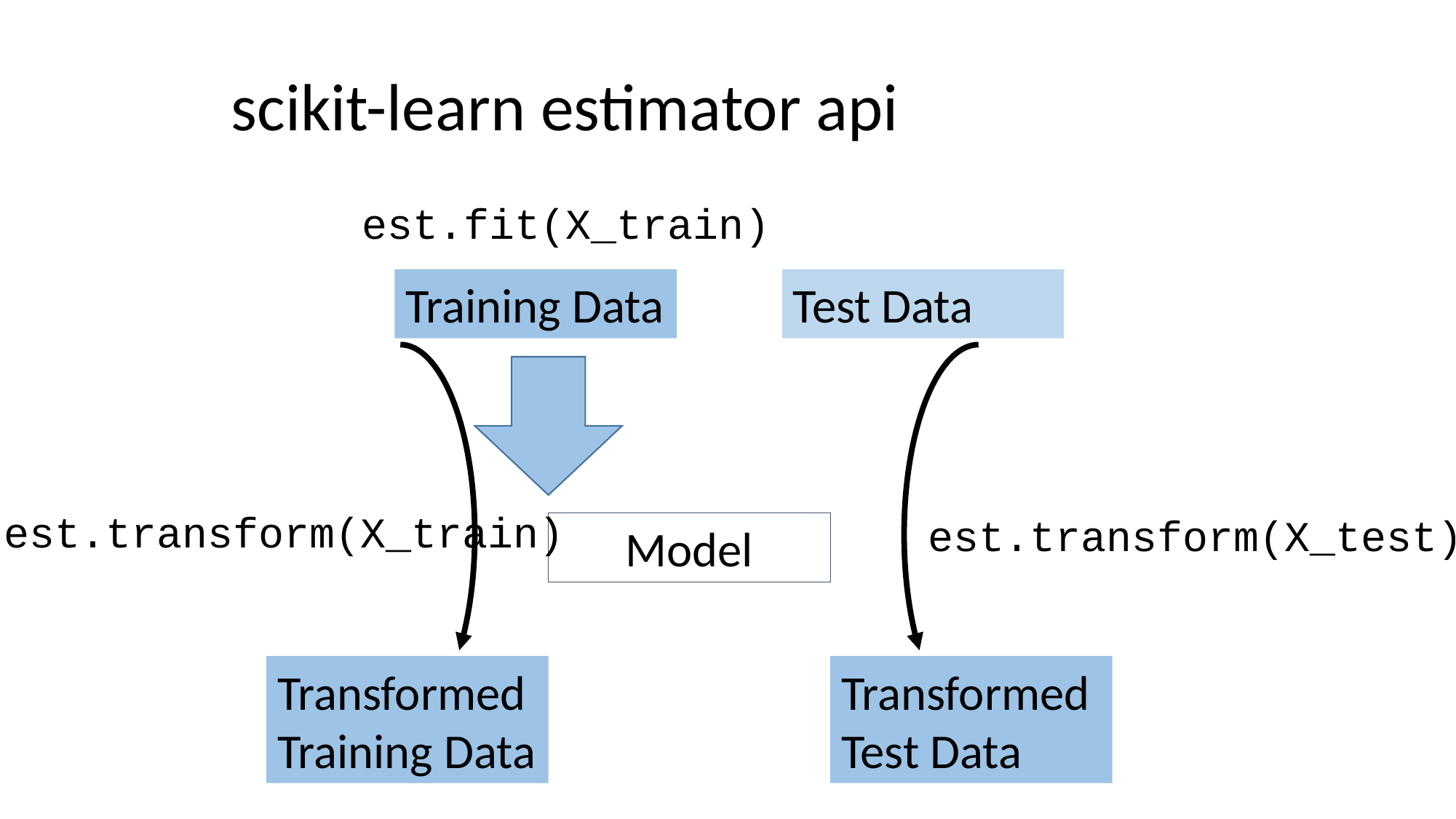

# scikit-learn estimator api
est.fit(X_train)
Training Data
Test Data

est.transform(X_train)
est.transform(X_test)
Model
Transformed
Training Data
Transformed
Test Data